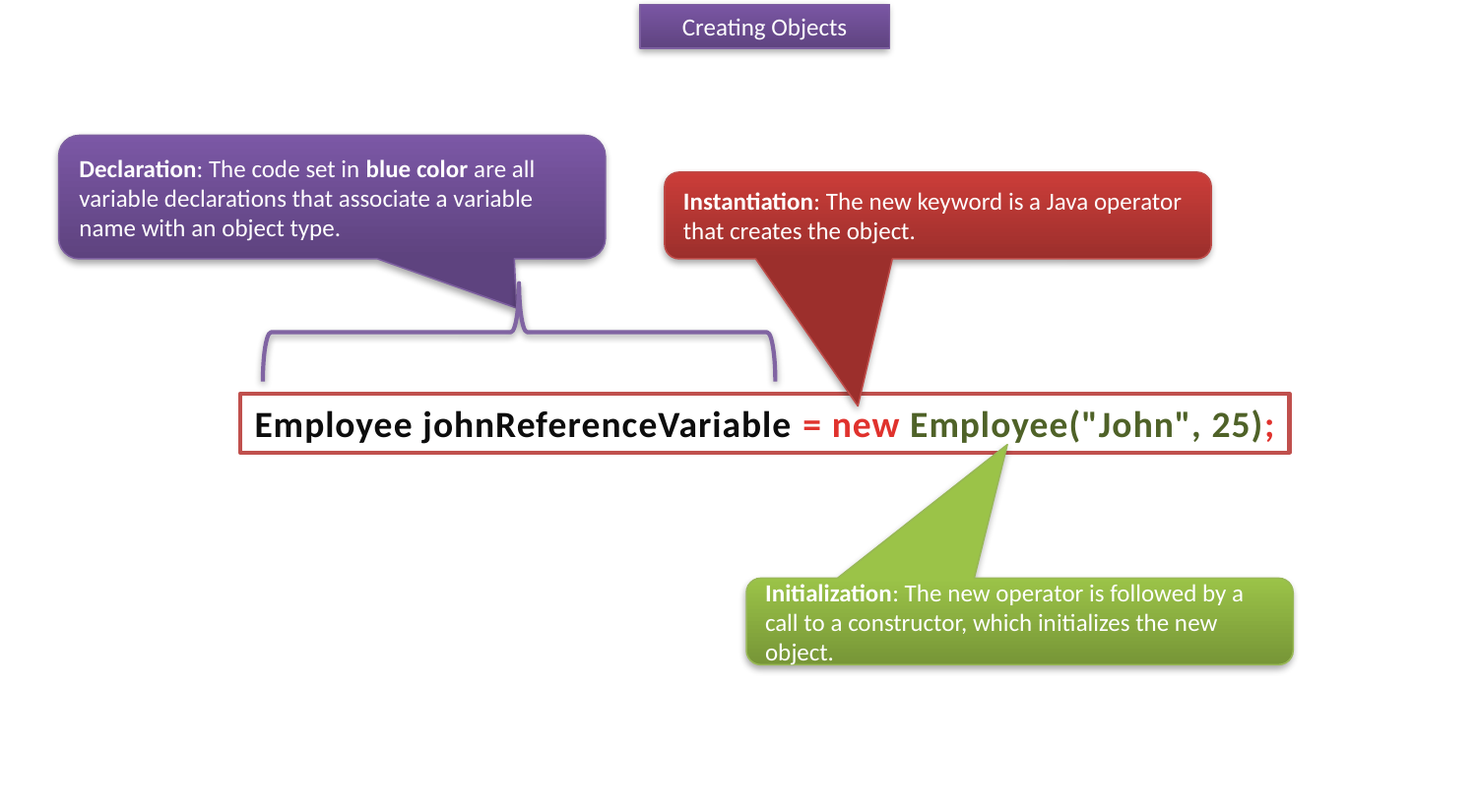

Creating Objects

Declaration: The code set in blue color are all variable declarations that associate a variable name with an object type.
Instantiation: The new keyword is a Java operator that creates the object.
Employee johnReferenceVariable = new Employee("John", 25);
Initialization: The new operator is followed by a call to a constructor, which initializes the new object.